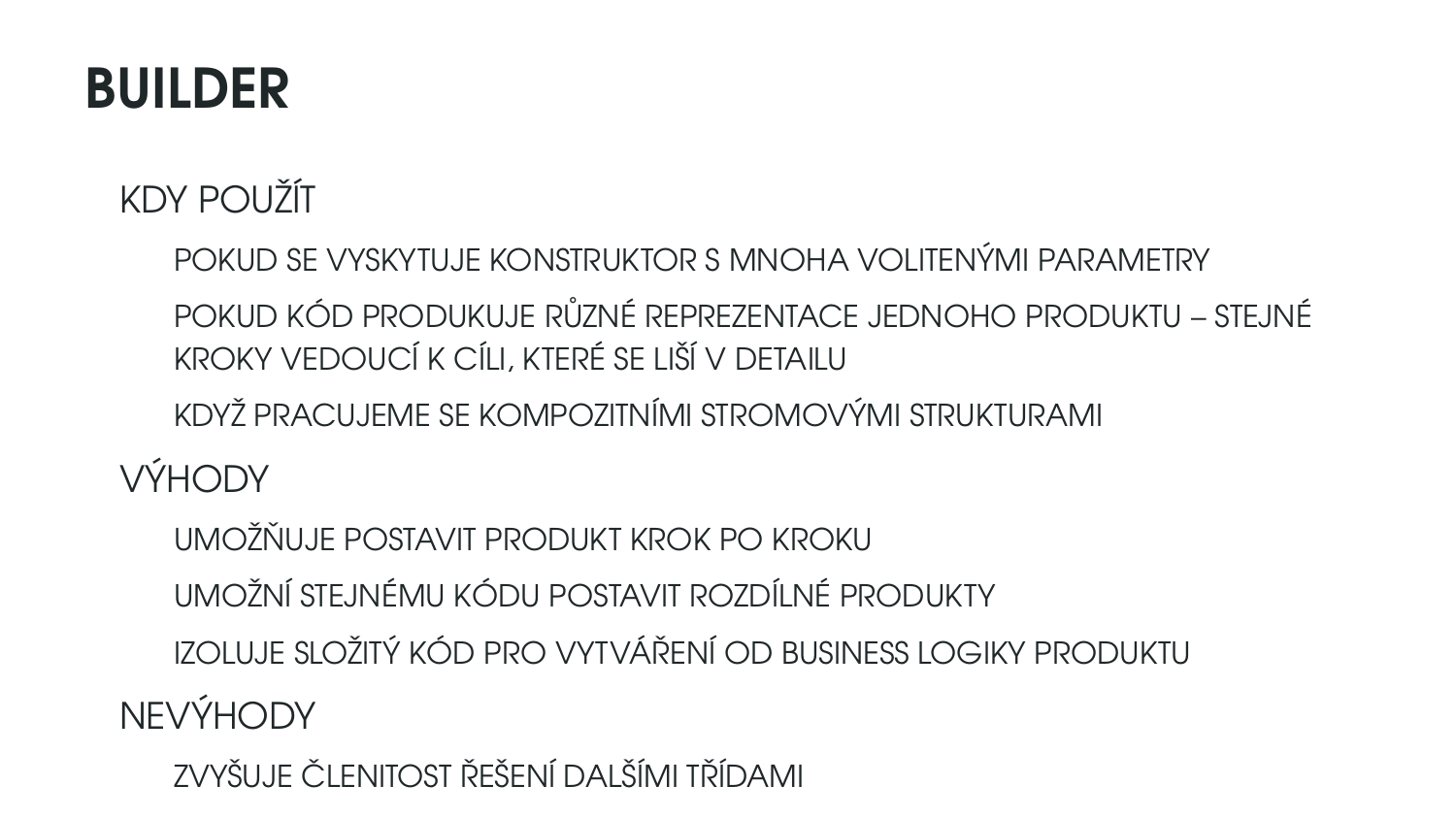

# BUILDER
Kdy použít
Pokud se vyskytuje konstruktor s mnoha volitenými parametry
Pokud kód produkuje různé reprezentace jednoho produktu – stejné kroky vedoucí k cíli, které se liší v detailu
Když pracujeme se kompozitními stromovými strukturami
Výhody
Umožňuje postavit produkt krok po kroku
Umožní stejnému kódu postavit rozdílné produkty
Izoluje složitý kód pro vytváření od business logiky produktu
Nevýhody
Zvyšuje členitost řešení dalšími třídami